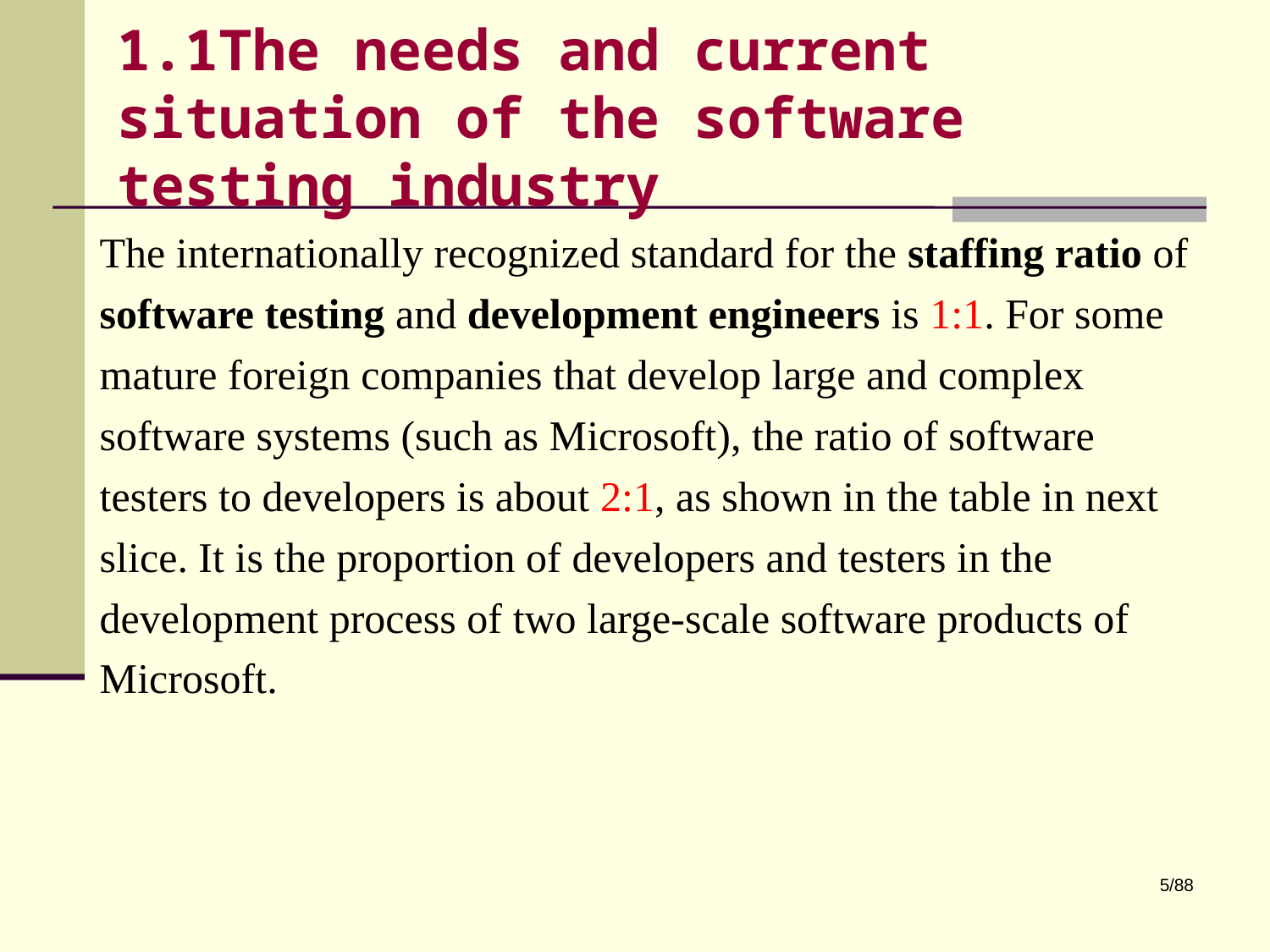

# 1.1The needs and current  situation of the software testing industry
The internationally recognized standard for the staffing ratio of software testing and development engineers is 1:1. For some mature foreign companies that develop large and complex software systems (such as Microsoft), the ratio of software testers to developers is about 2:1, as shown in the table in next slice. It is the proportion of developers and testers in the development process of two large-scale software products of Microsoft.
5/88